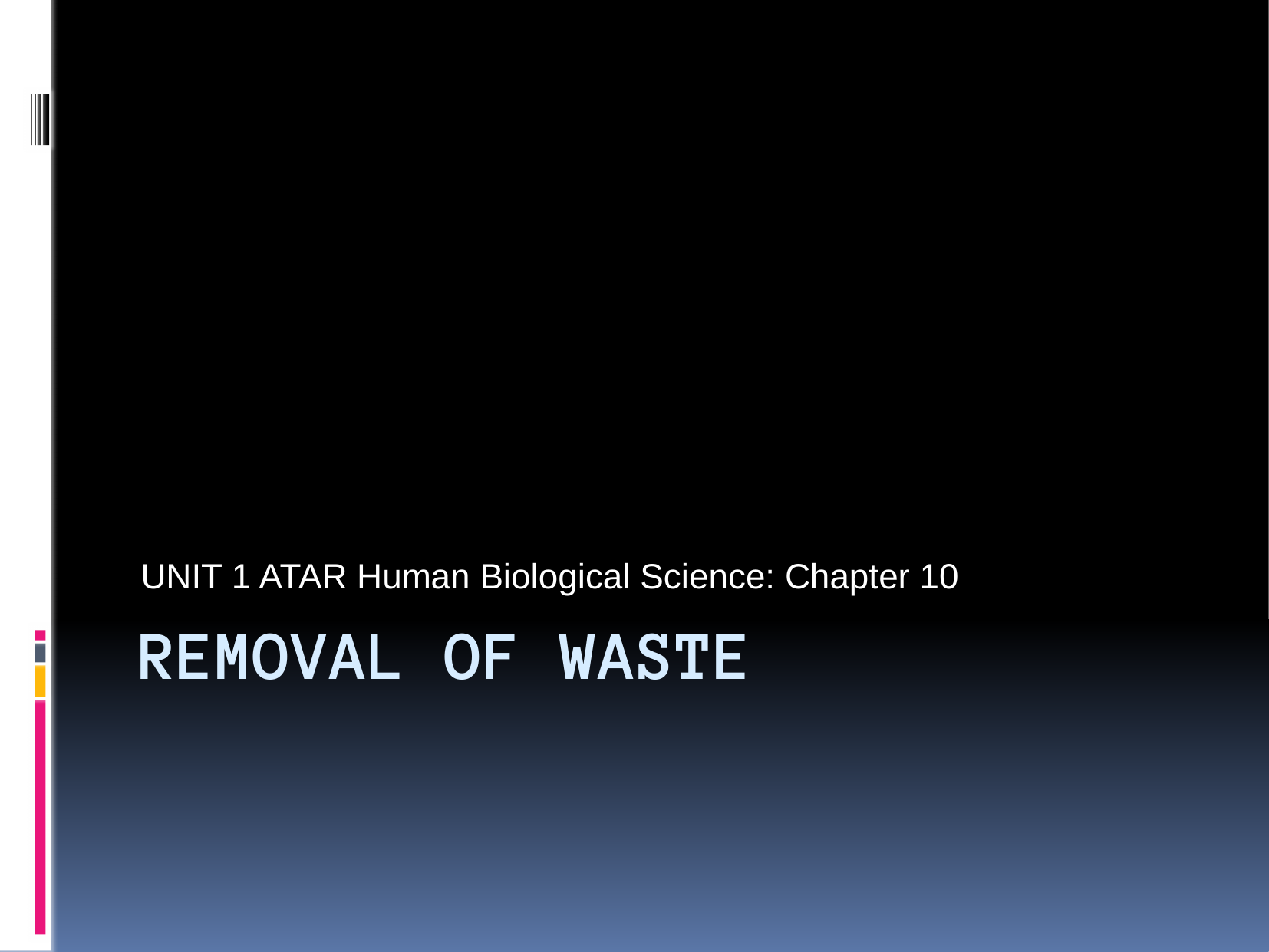

UNIT 1 ATAR Human Biological Science: Chapter 10
# REMOVAL OF WASTE